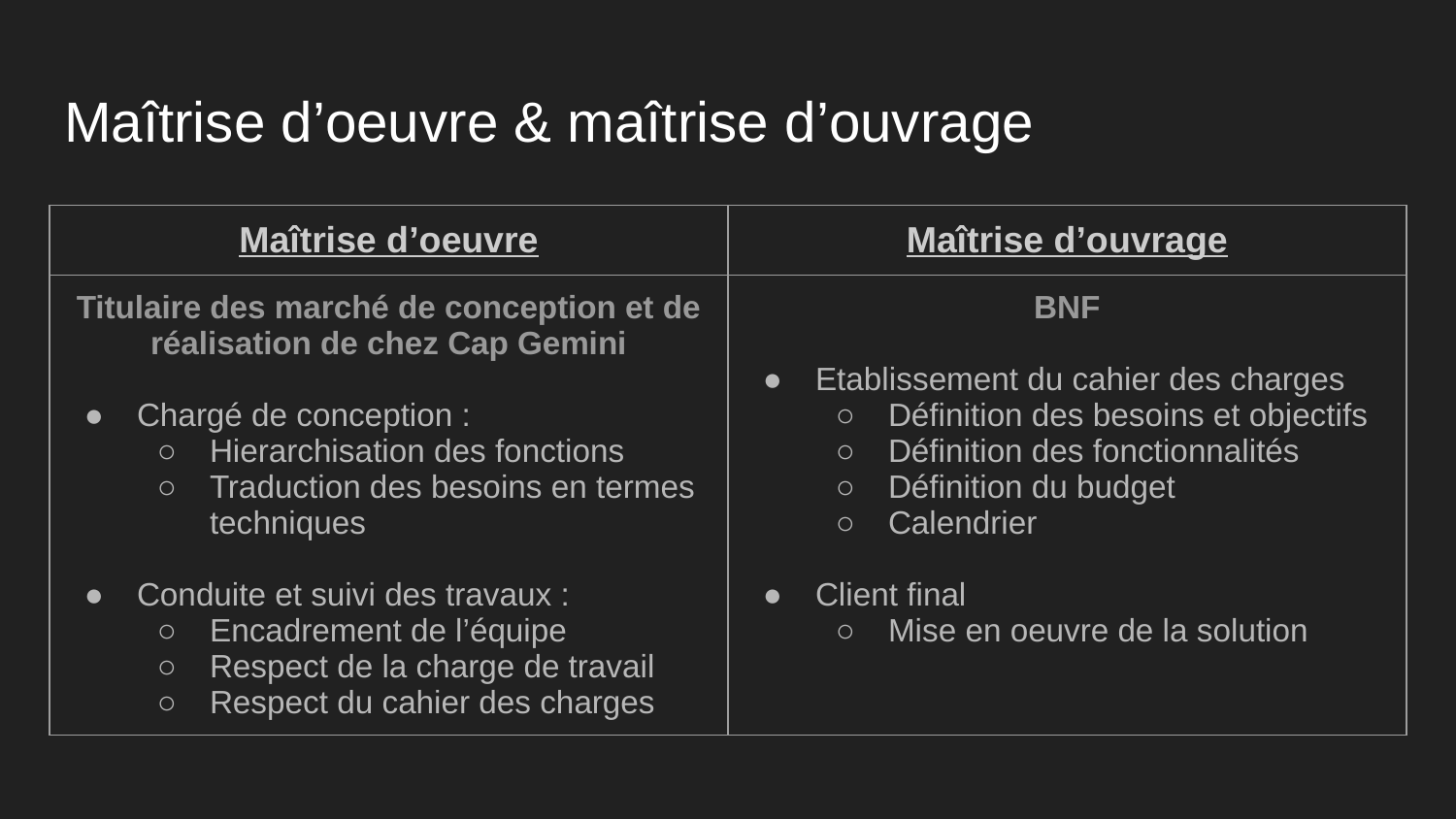

# Maîtrise d’oeuvre & maîtrise d’ouvrage

| Maîtrise d’oeuvre | Maîtrise d’ouvrage |
| --- | --- |
| Titulaire des marché de conception et de réalisation de chez Cap Gemini Chargé de conception : Hierarchisation des fonctions Traduction des besoins en termes techniques Conduite et suivi des travaux : Encadrement de l’équipe Respect de la charge de travail Respect du cahier des charges | BNF Etablissement du cahier des charges Définition des besoins et objectifs Définition des fonctionnalités Définition du budget Calendrier Client final Mise en oeuvre de la solution |